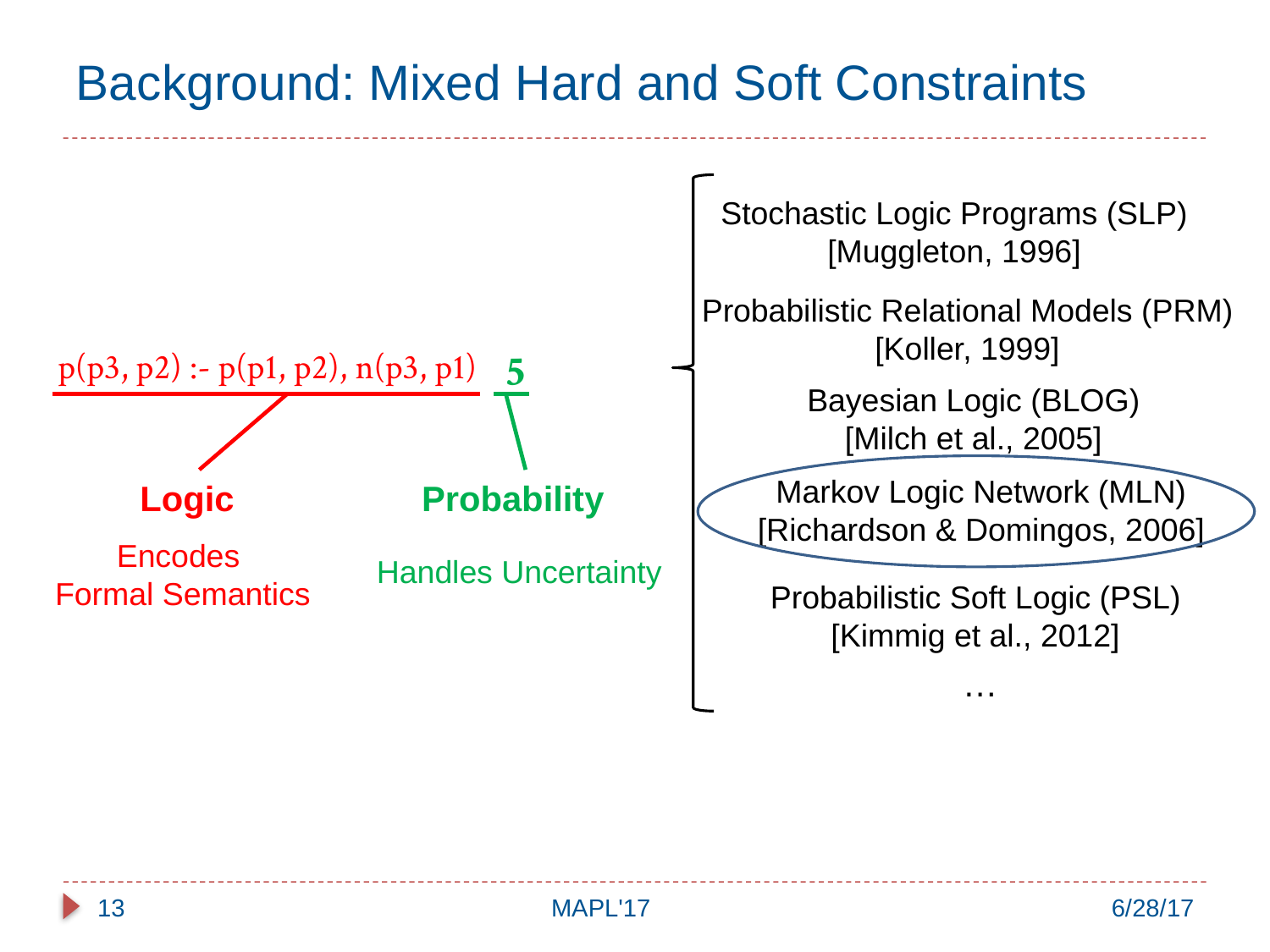

# Background: Mixed Hard and Soft Constraints

Stochastic Logic Programs (SLP)
[Muggleton, 1996]
Probabilistic Relational Models (PRM)
[Koller, 1999]
p(p3, p2) :- p(p1, p2), n(p3, p1) a5
5
Bayesian Logic (BLOG)
[Milch et al., 2005]
Logic
Probability

Markov Logic Network (MLN)
[Richardson & Domingos, 2006]
Encodes
Formal Semantics
Handles Uncertainty
Probabilistic Soft Logic (PSL)
[Kimmig et al., 2012]
…
13
MAPL'17
6/28/17